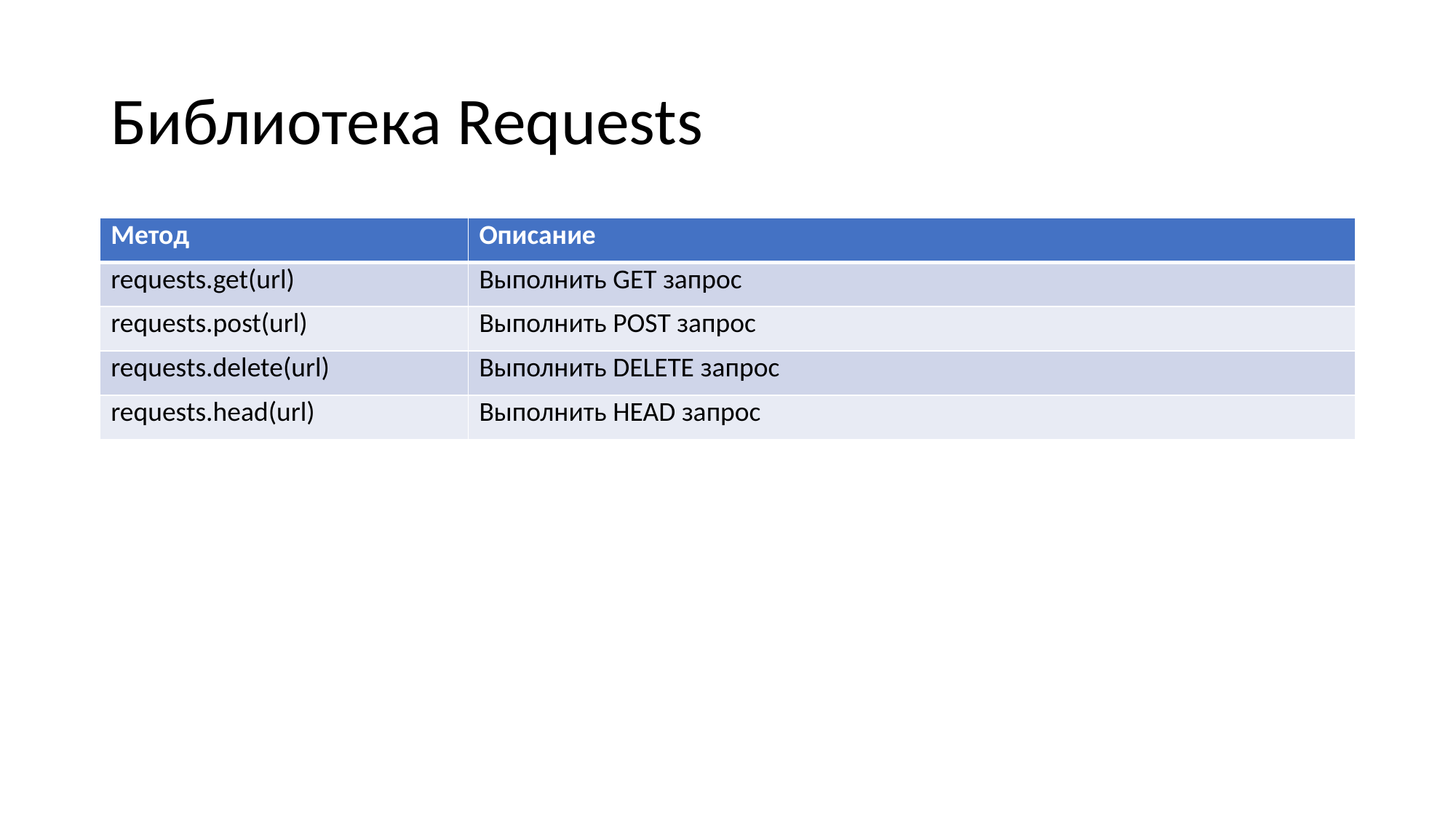

# Библиотека Requests
| Метод | Описание |
| --- | --- |
| requests.get(url) | Выполнить GET запрос |
| requests.post(url) | Выполнить POST запрос |
| requests.delete(url) | Выполнить DELETE запрос |
| requests.head(url) | Выполнить HEAD запрос |